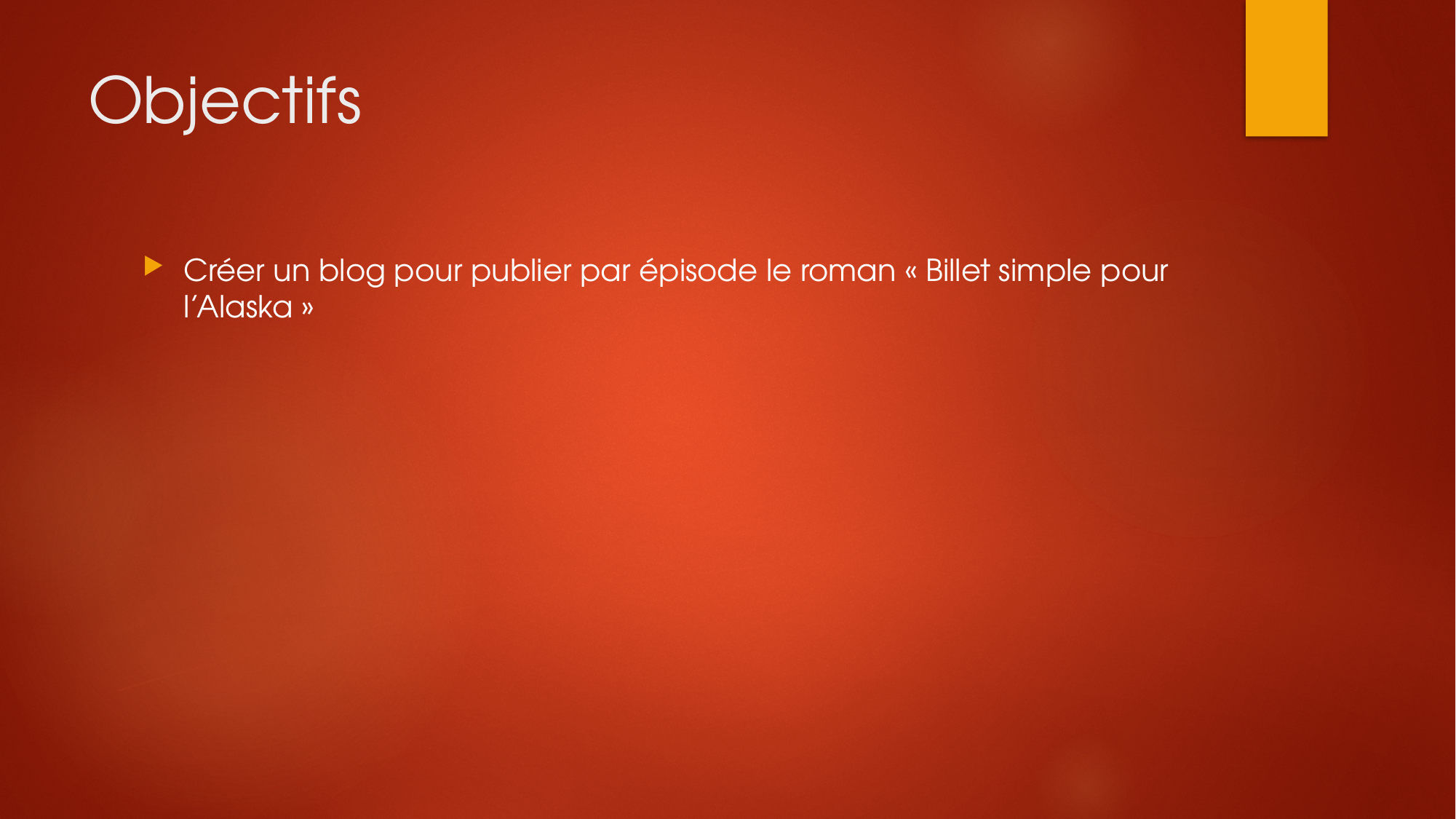

# Objectifs
Créer un blog pour publier par épisode le roman « Billet simple pour l’Alaska »